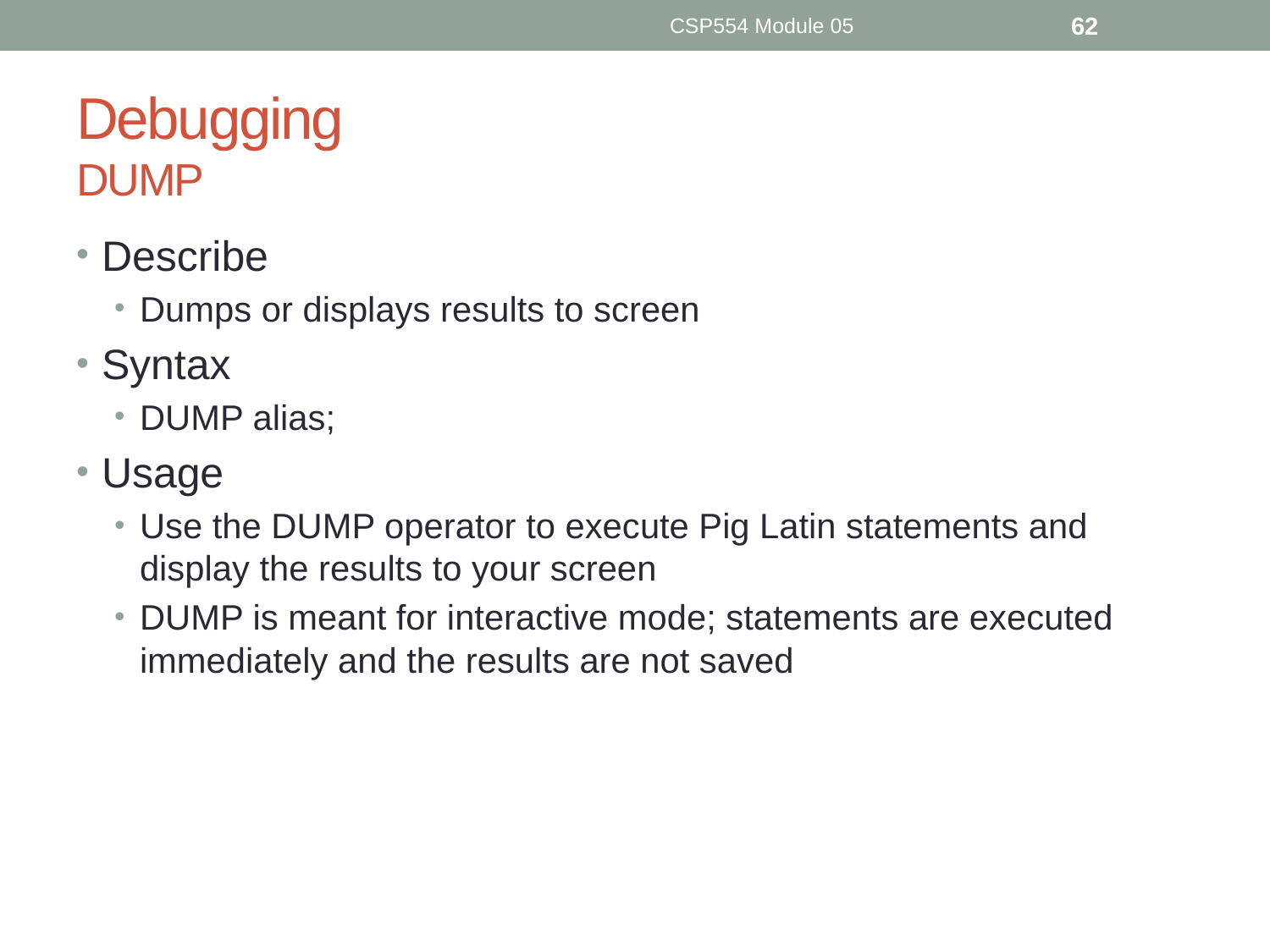

CSP554 Module 05
62
# Debugging DUMP
Describe
Dumps or displays results to screen
Syntax
DUMP alias;
Usage
Use the DUMP operator to execute Pig Latin statements and display the results to your screen
DUMP is meant for interactive mode; statements are executed immediately and the results are not saved